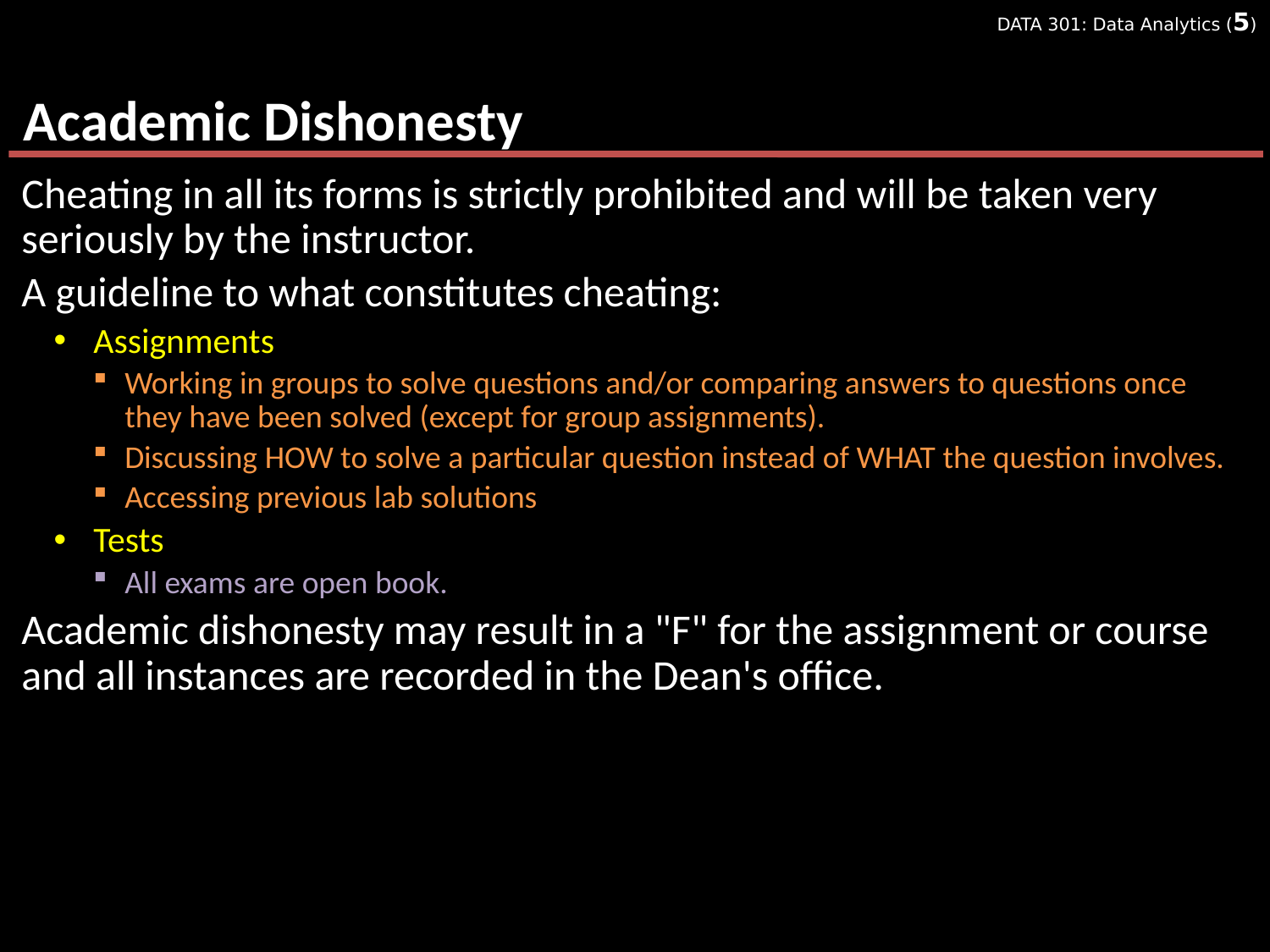

# Academic Dishonesty
Cheating in all its forms is strictly prohibited and will be taken very seriously by the instructor.
A guideline to what constitutes cheating:
Assignments
Working in groups to solve questions and/or comparing answers to questions once they have been solved (except for group assignments).
Discussing HOW to solve a particular question instead of WHAT the question involves.
Accessing previous lab solutions
Tests
All exams are open book.
Academic dishonesty may result in a "F" for the assignment or course and all instances are recorded in the Dean's office.